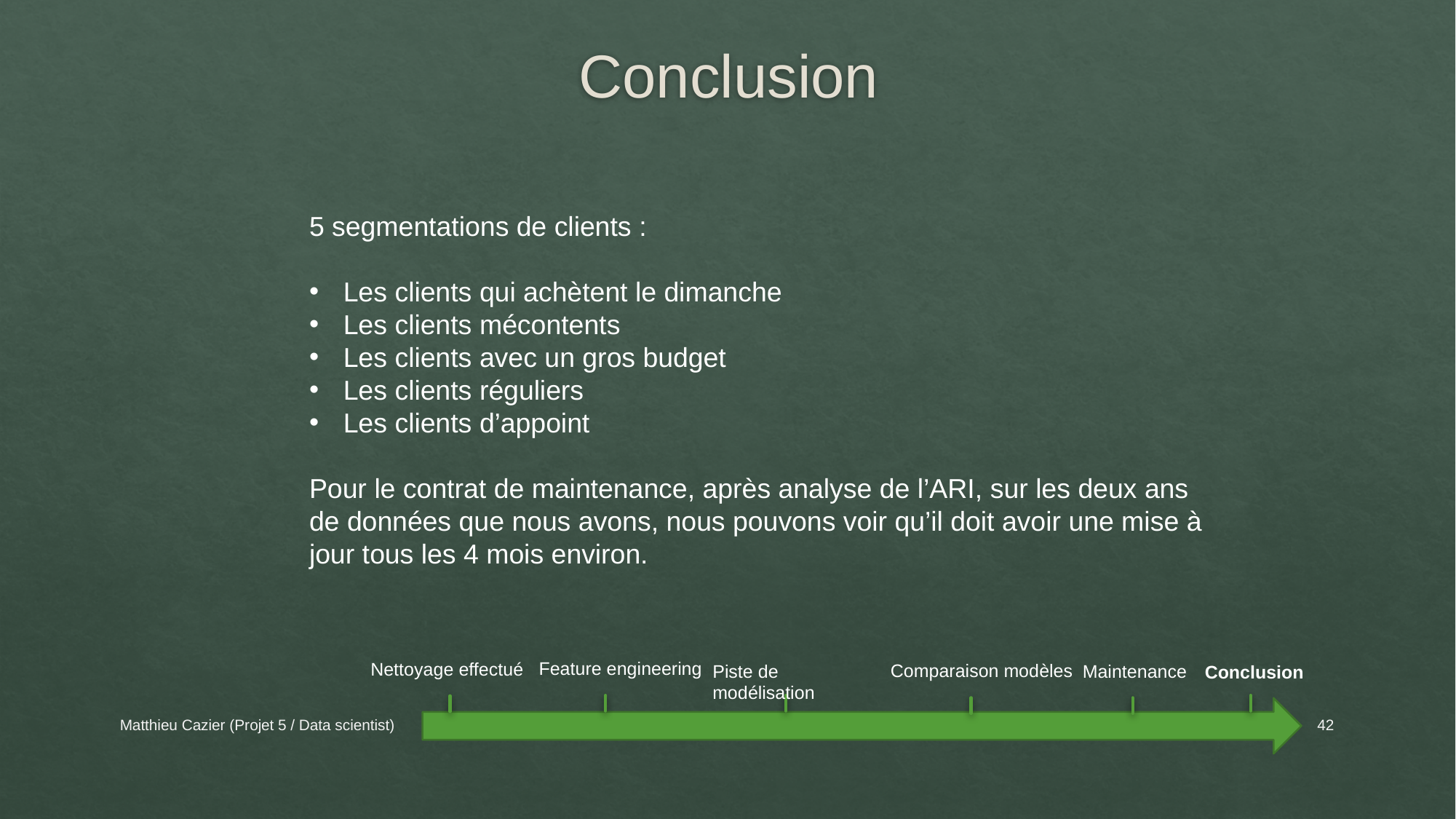

# Conclusion
5 segmentations de clients :

Les clients qui achètent le dimanche
Les clients mécontents
Les clients avec un gros budget
Les clients réguliers
Les clients d’appoint

Pour le contrat de maintenance, après analyse de l’ARI, sur les deux ans de données que nous avons, nous pouvons voir qu’il doit avoir une mise à jour tous les 4 mois environ.
Feature engineering
Nettoyage effectué
Piste de modélisation
Conclusion

Comparaison modèles
Maintenance
Matthieu Cazier (Projet 5 / Data scientist)
42